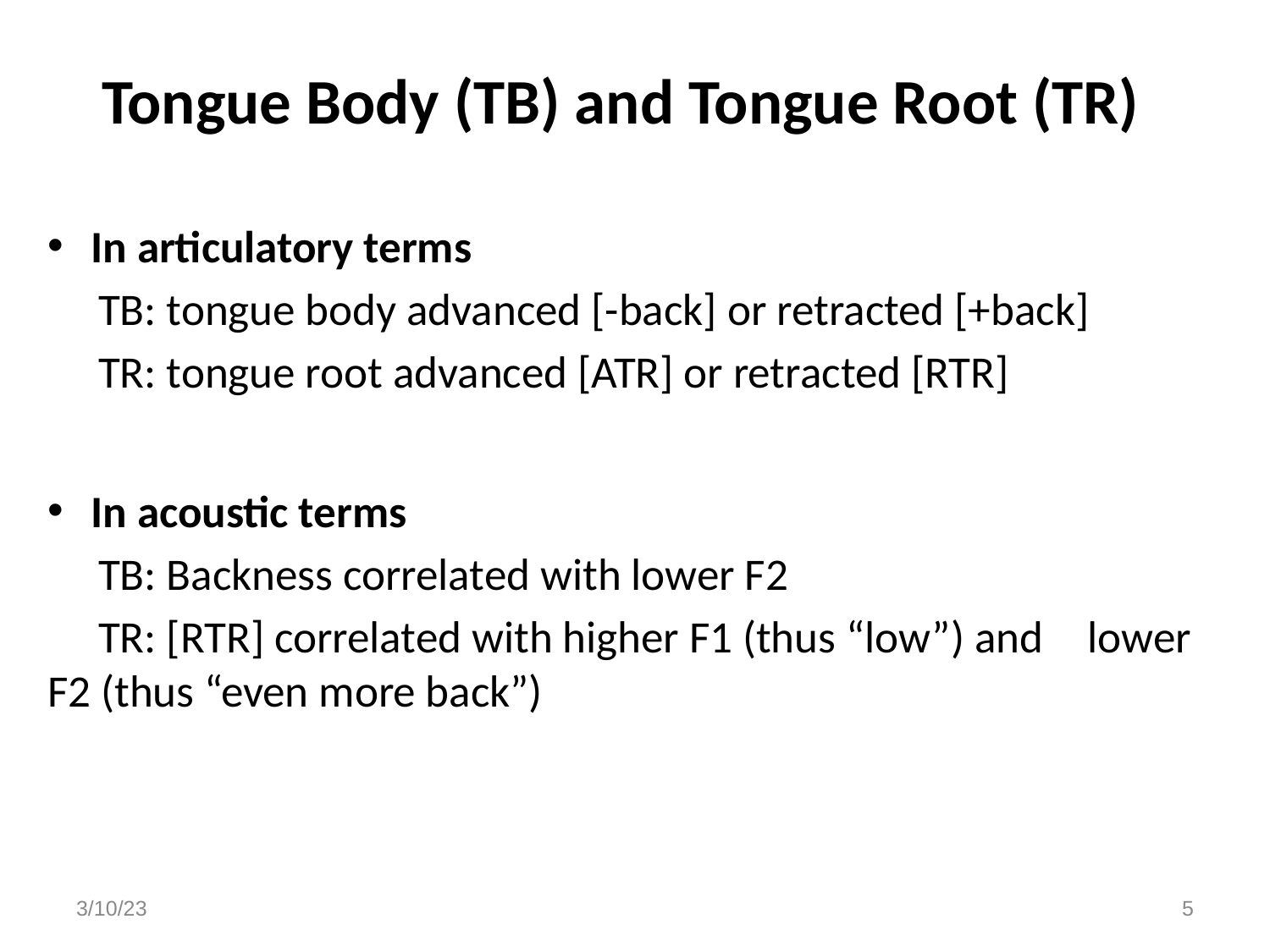

# Tongue Body (TB) and Tongue Root (TR)
In articulatory terms
     TB: tongue body advanced [-back] or retracted [+back]
     TR: tongue root advanced [ATR] or retracted [RTR]

In acoustic terms
     TB: Backness correlated with lower F2
     TR: [RTR] correlated with higher F1 (thus “low”) and 	lower F2 (thus “even more back”)

3/10/23

5